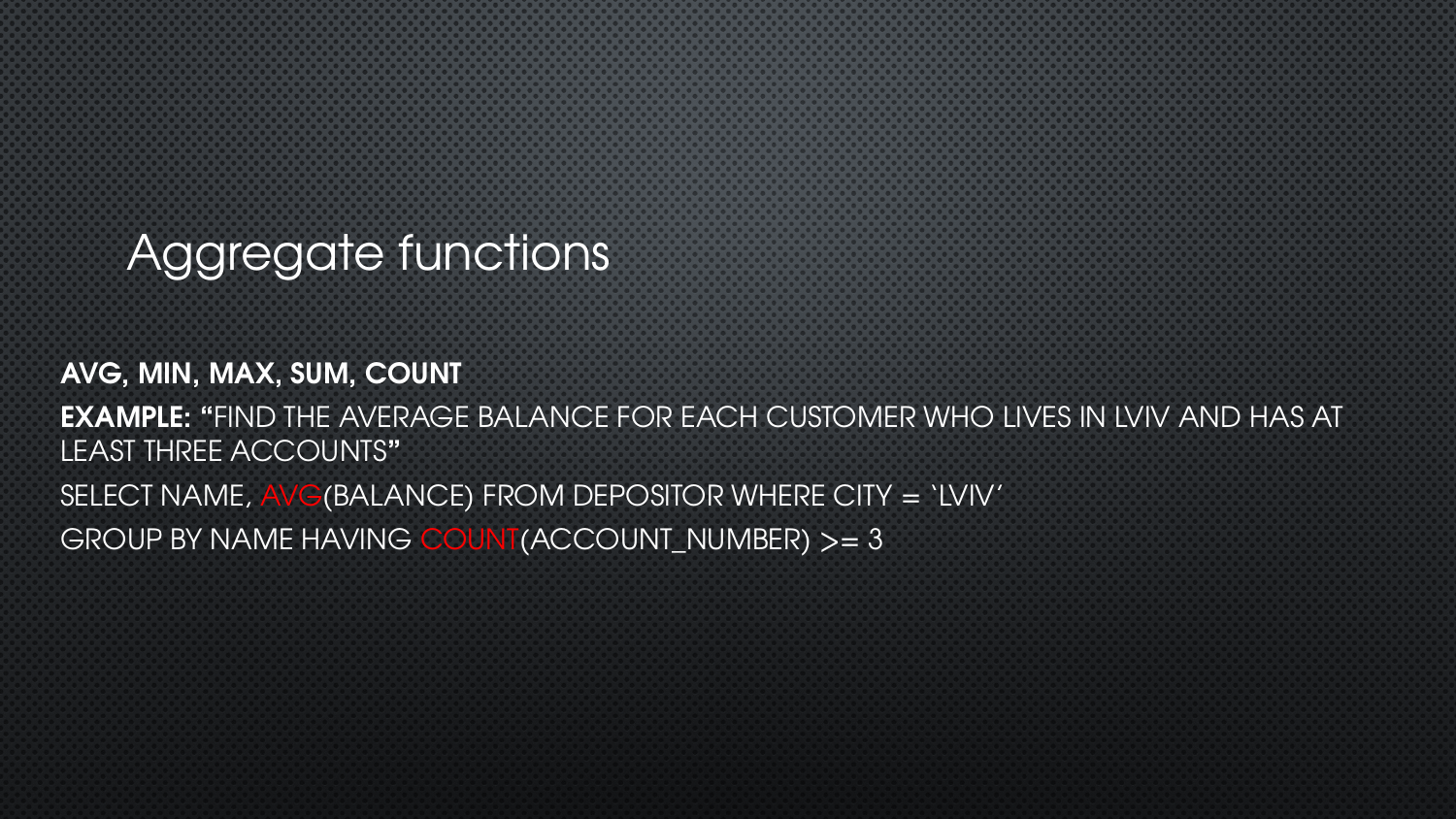

AVG, MIN, MAX, SUM, COUNT
Example: “Find the average balance for each customer who lives in Lviv and has at least three accounts”
SELECT name, AVG(balance) FROM depositor WHERE city = ‘Lviv’
GROUP BY name HAVING COUNT(account_number) >= 3
# Aggregate functions